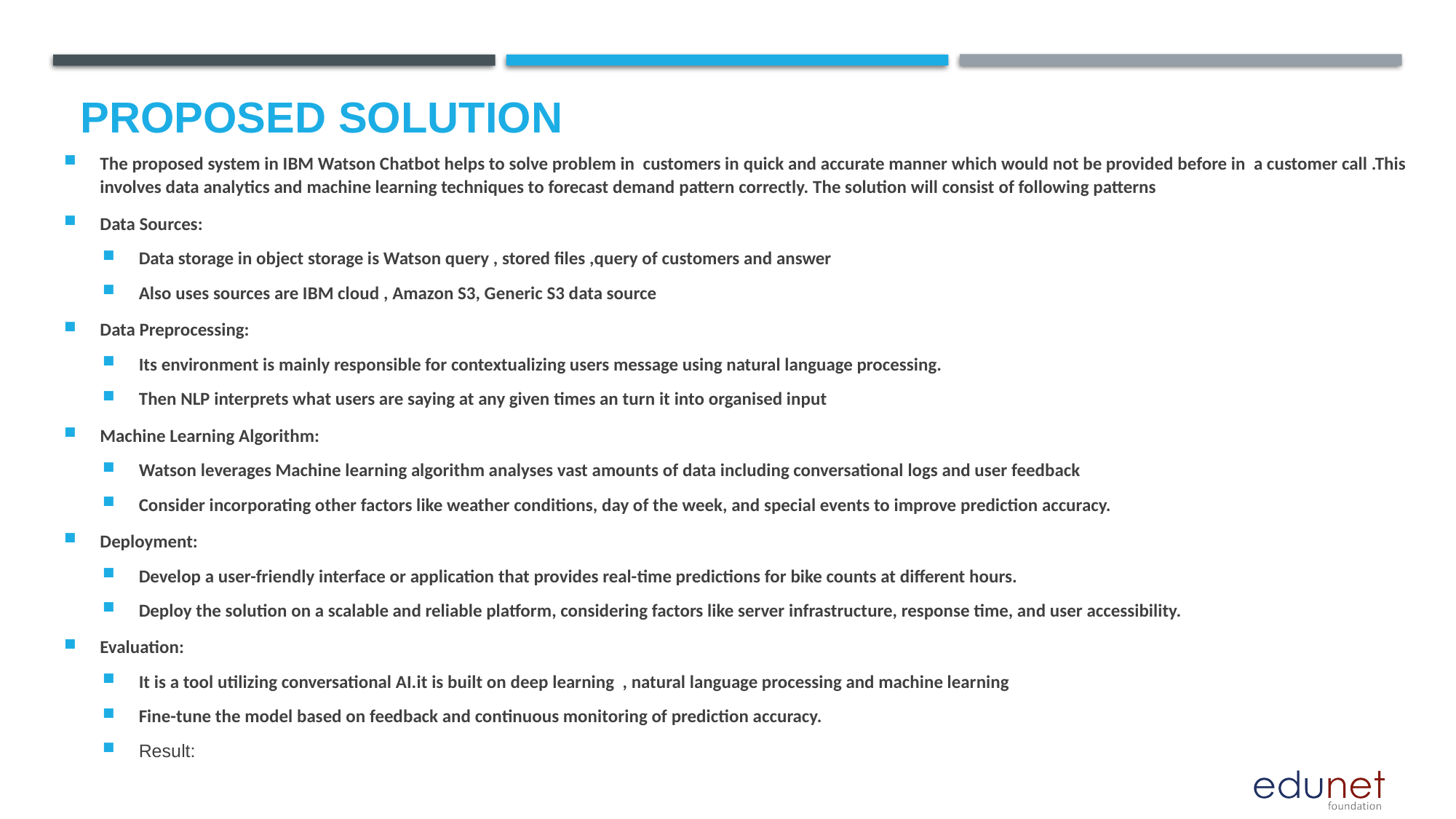

# Proposed Solution

The proposed system in IBM Watson Chatbot helps to solve problem in  customers in quick and accurate manner which would not be provided before in  a customer call .This involves data analytics and machine learning techniques to forecast demand pattern correctly. The solution will consist of following patterns
Data Sources:
Data storage in object storage is Watson query , stored files ,query of customers and answer
Also uses sources are IBM cloud , Amazon S3, Generic S3 data source
Data Preprocessing:
Its environment is mainly responsible for contextualizing users message using natural language processing.
Then NLP interprets what users are saying at any given times an turn it into organised input
Machine Learning Algorithm:
Watson leverages Machine learning algorithm analyses vast amounts of data including conversational logs and user feedback
Consider incorporating other factors like weather conditions, day of the week, and special events to improve prediction accuracy.
Deployment:
Develop a user-friendly interface or application that provides real-time predictions for bike counts at different hours.
Deploy the solution on a scalable and reliable platform, considering factors like server infrastructure, response time, and user accessibility.
Evaluation:
It is a tool utilizing conversational AI.it is built on deep learning  , natural language processing and machine learning
Fine-tune the model based on feedback and continuous monitoring of prediction accuracy.
Result: